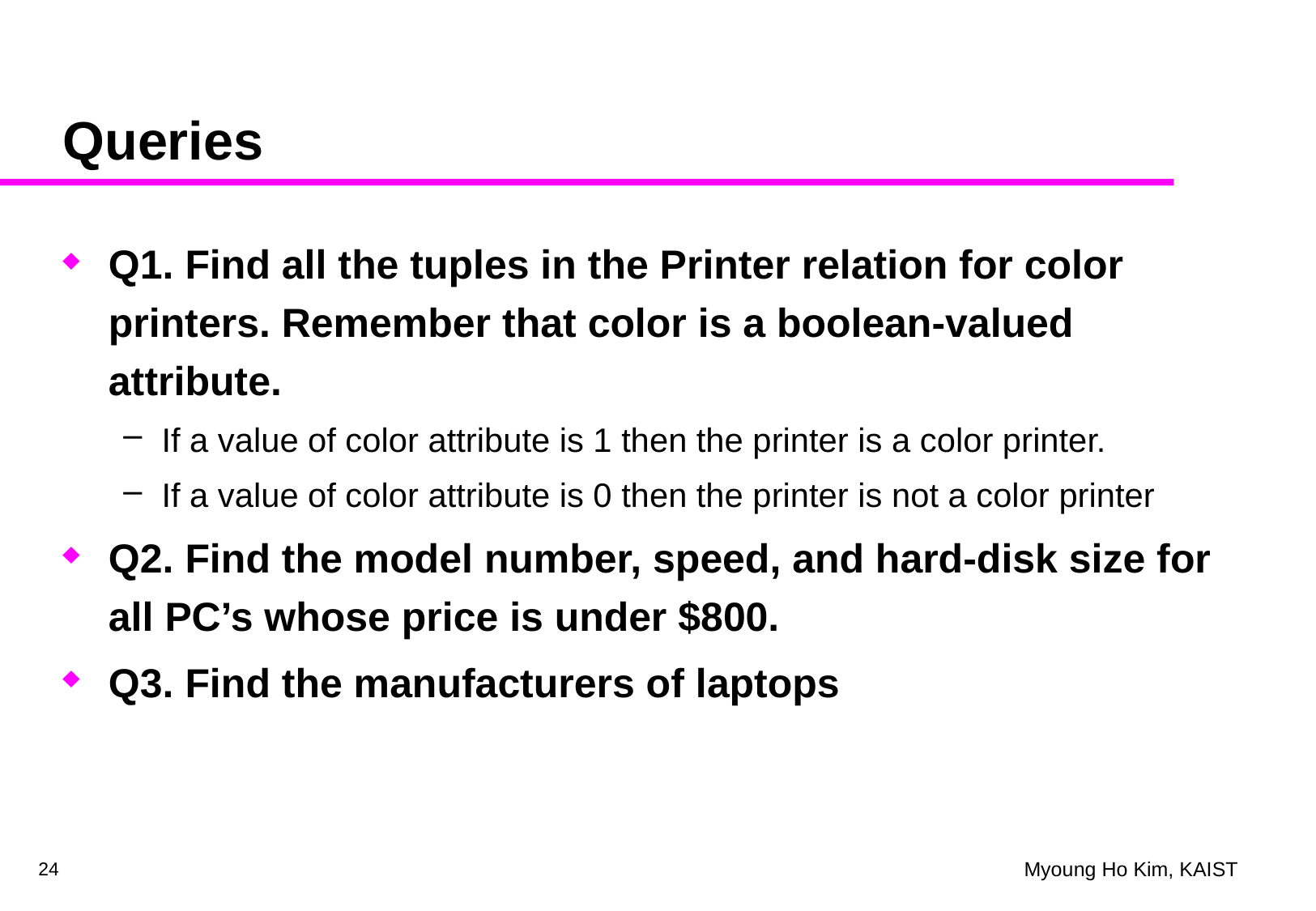

# Queries
Q1. Find all the tuples in the Printer relation for color printers. Remember that color is a boolean-valued attribute.
If a value of color attribute is 1 then the printer is a color printer.
If a value of color attribute is 0 then the printer is not a color printer
Q2. Find the model number, speed, and hard-disk size for all PC’s whose price is under $800.
Q3. Find the manufacturers of laptops

24